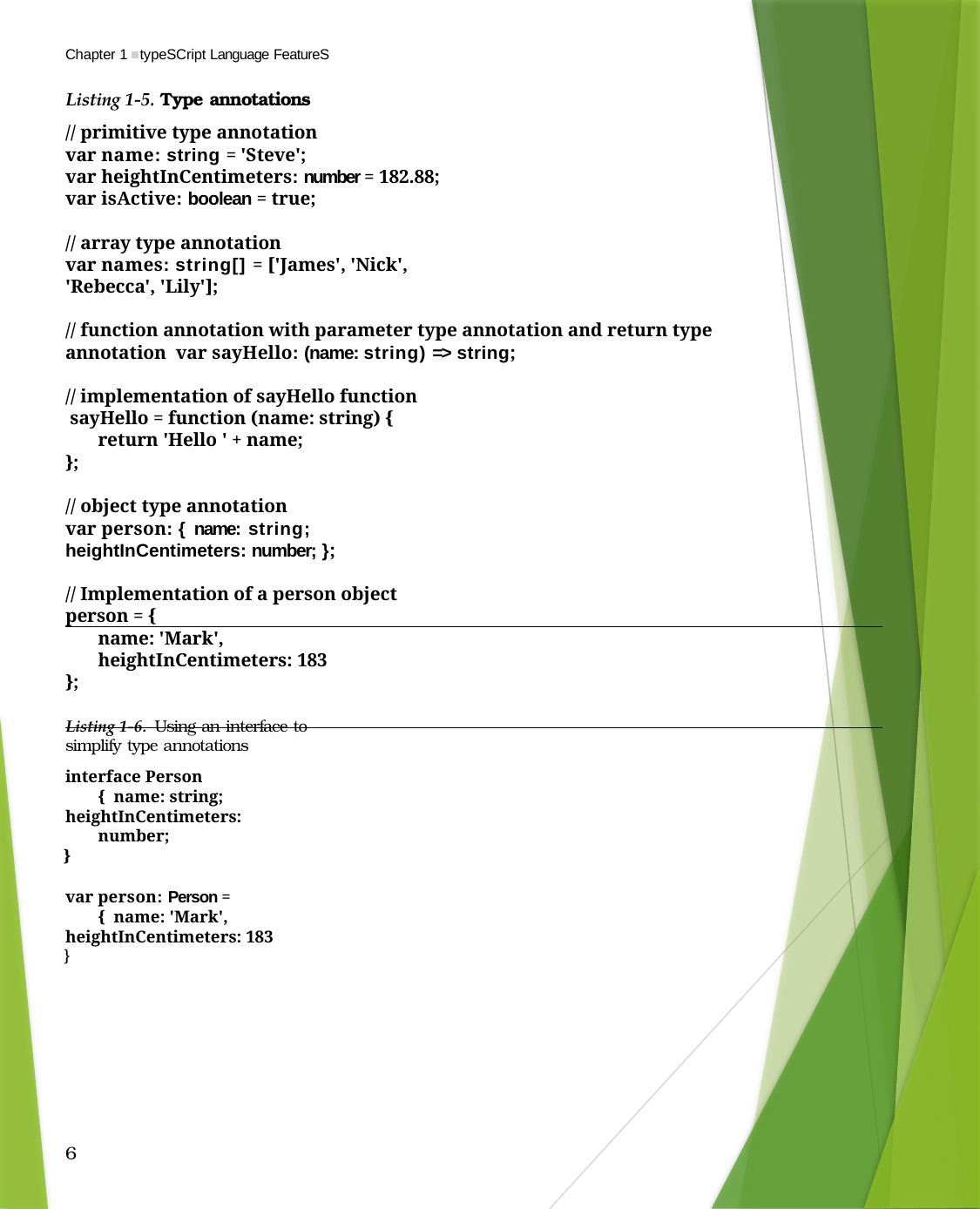

Chapter 1 ■ typeSCript Language FeatureS

Listing 1-5. Type annotations
// primitive type annotation  var name: string = 'Steve';
var heightInCentimeters: number = 182.88;  var isActive: boolean = true;

// array type annotation
var names: string[] = ['James', 'Nick', 'Rebecca', 'Lily'];

// function annotation with parameter type annotation and return type annotation  var sayHello: (name: string) => string;

// implementation of sayHello function  sayHello = function (name: string) {
return 'Hello ' + name;
};

// object type annotation
var person: { name:  string; heightInCentimeters: number; };

// Implementation of a person object  person = {
name: 'Mark',  heightInCentimeters: 183
};

Listing 1-6. Using an interface to simplify type annotations
interface Person {  name: string;
heightInCentimeters: number;
}

var person: Person = {  name: 'Mark',
heightInCentimeters: 183
}

6